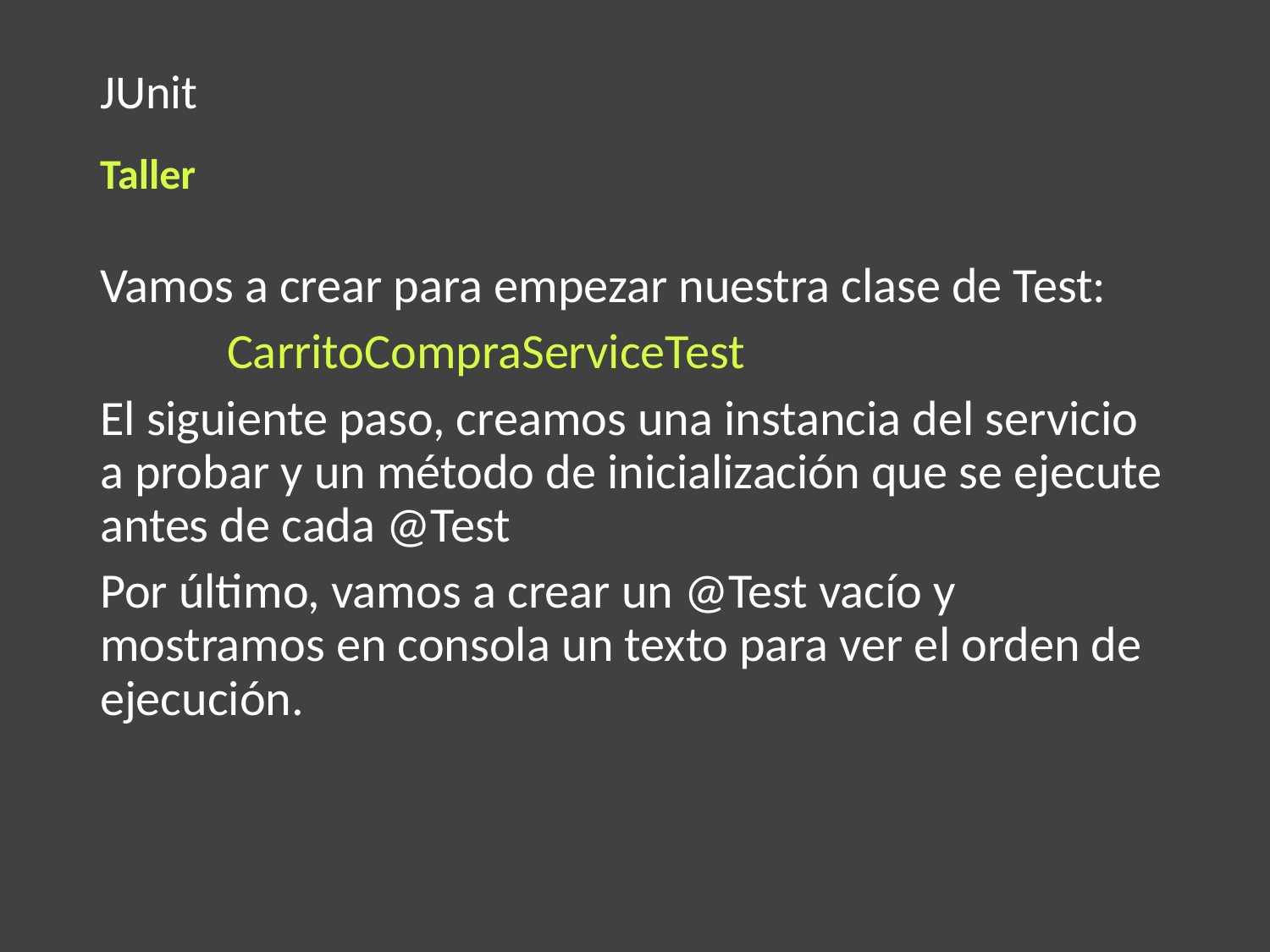

# JUnit
Taller
Vamos a crear para empezar nuestra clase de Test:
	CarritoCompraServiceTest
El siguiente paso, creamos una instancia del servicio a probar y un método de inicialización que se ejecute antes de cada @Test
Por último, vamos a crear un @Test vacío y mostramos en consola un texto para ver el orden de ejecución.